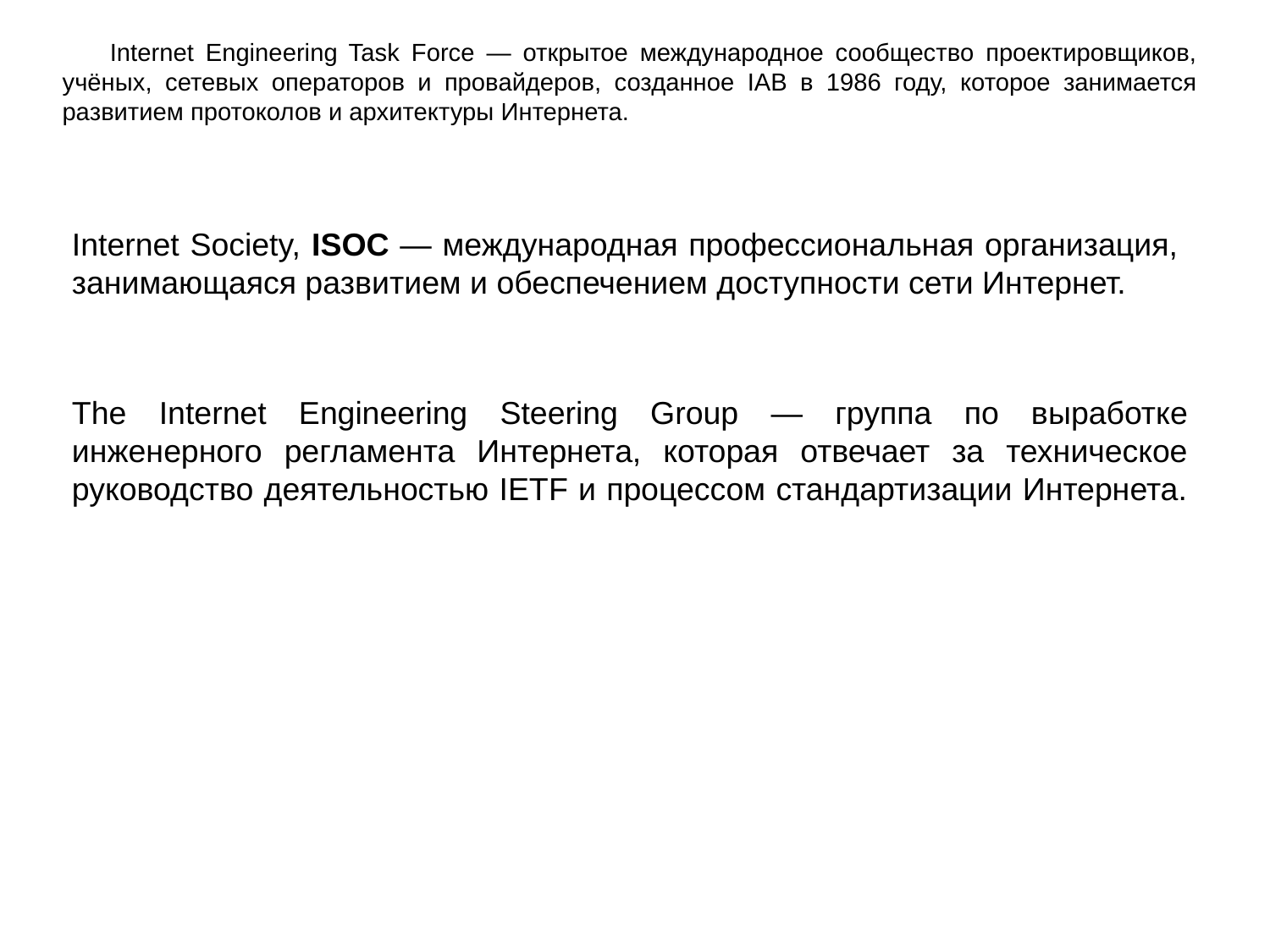

Internet Engineering Task Force — открытое международное сообщество проектировщиков, учёных, сетевых операторов и провайдеров, созданное IAB в 1986 году, которое занимается развитием протоколов и архитектуры Интернета.
Internet Society, ISOC — международная профессиональная организация, занимающаяся развитием и обеспечением доступности сети Интернет.
The Internet Engineering Steering Group — группа по выработке инженерного регламента Интернета, которая отвечает за техническое руководство деятельностью IETF и процессом стандартизации Интернета.